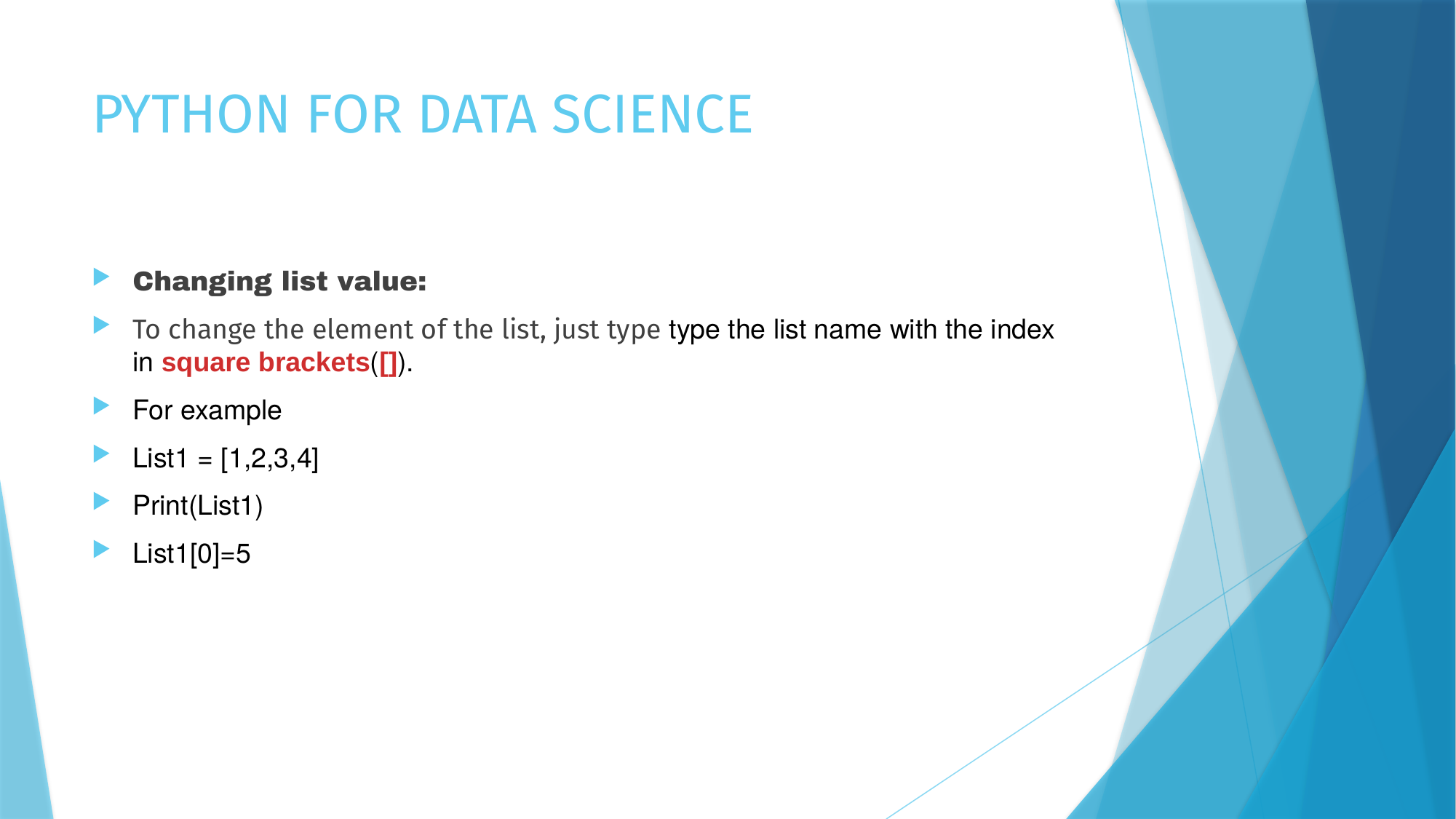

# PYTHON FOR DATA SCIENCE
Changing list value:
To change the element of the list, just type type the list name with the index in square brackets([]).
For example
List1 = [1,2,3,4]
Print(List1)
List1[0]=5